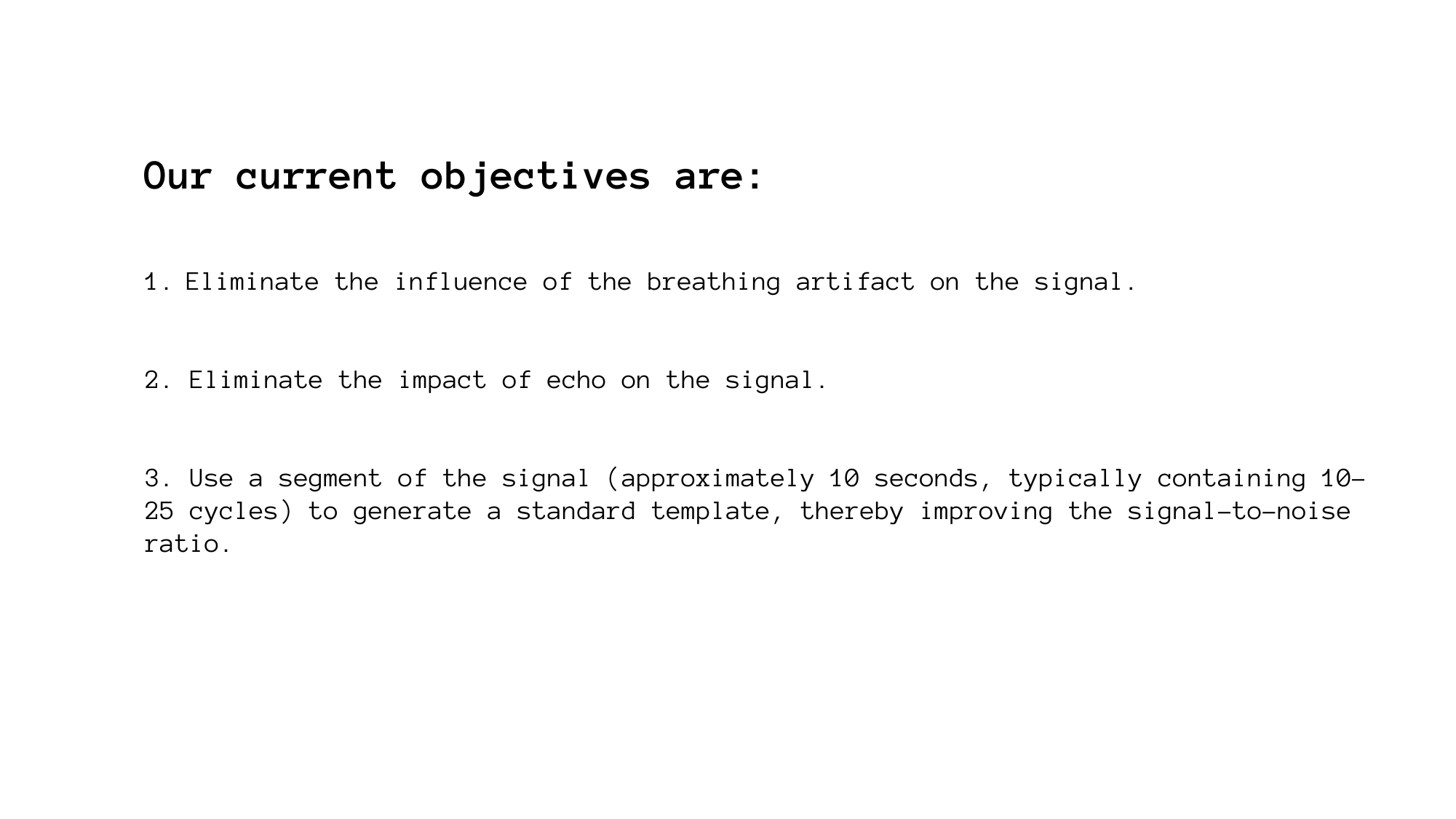

Our current objectives are:

Eliminate the influence of the breathing artifact on the signal.

2. Eliminate the impact of echo on the signal.

3. Use a segment of the signal (approximately 10 seconds, typically containing 10-25 cycles) to generate a standard template, thereby improving the signal-to-noise ratio.